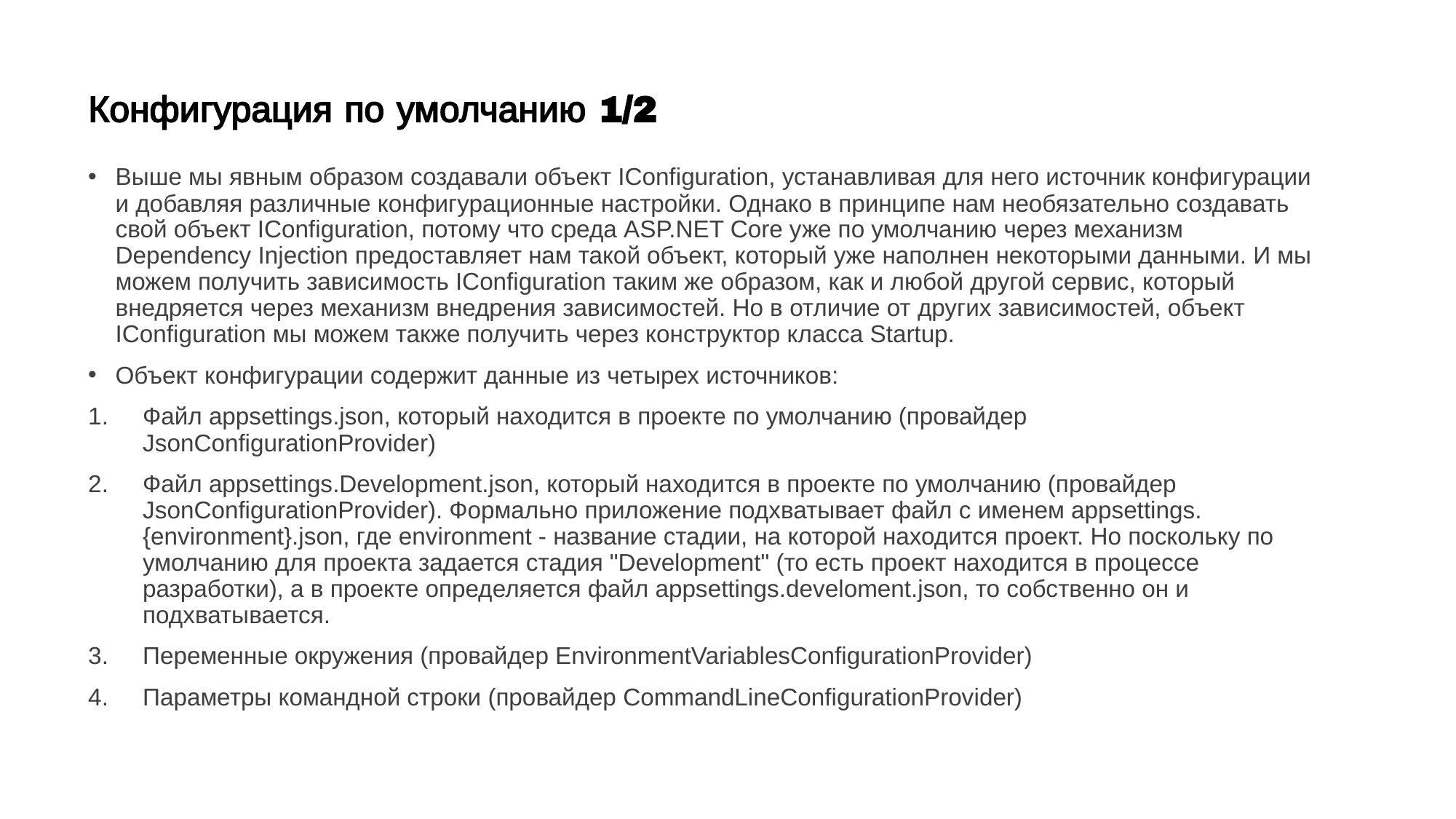

# Конфигурация по умолчанию 1/2
Выше мы явным образом создавали объект IConfiguration, устанавливая для него источник конфигурации и добавляя различные конфигурационные настройки. Однако в принципе нам необязательно создавать свой объект IConfiguration, потому что среда ASP.NET Core уже по умолчанию через механизм Dependency Injection предоставляет нам такой объект, который уже наполнен некоторыми данными. И мы можем получить зависимость IConfiguration таким же образом, как и любой другой сервис, который внедряется через механизм внедрения зависимостей. Но в отличие от других зависимостей, объект IConfiguration мы можем также получить через конструктор класса Startup.
Объект конфигурации содержит данные из четырех источников:
Файл appsettings.json, который находится в проекте по умолчанию (провайдер JsonConfigurationProvider)
Файл appsettings.Development.json, который находится в проекте по умолчанию (провайдер JsonConfigurationProvider). Формально приложение подхватывает файл с именем appsettings.{environment}.json, где environment - название стадии, на которой находится проект. Но поскольку по умолчанию для проекта задается стадия "Development" (то есть проект находится в процессе разработки), а в проекте определяется файл appsettings.develoment.json, то собственно он и подхватывается.
Переменные окружения (провайдер EnvironmentVariablesConfigurationProvider)
Параметры командной строки (провайдер CommandLineConfigurationProvider)